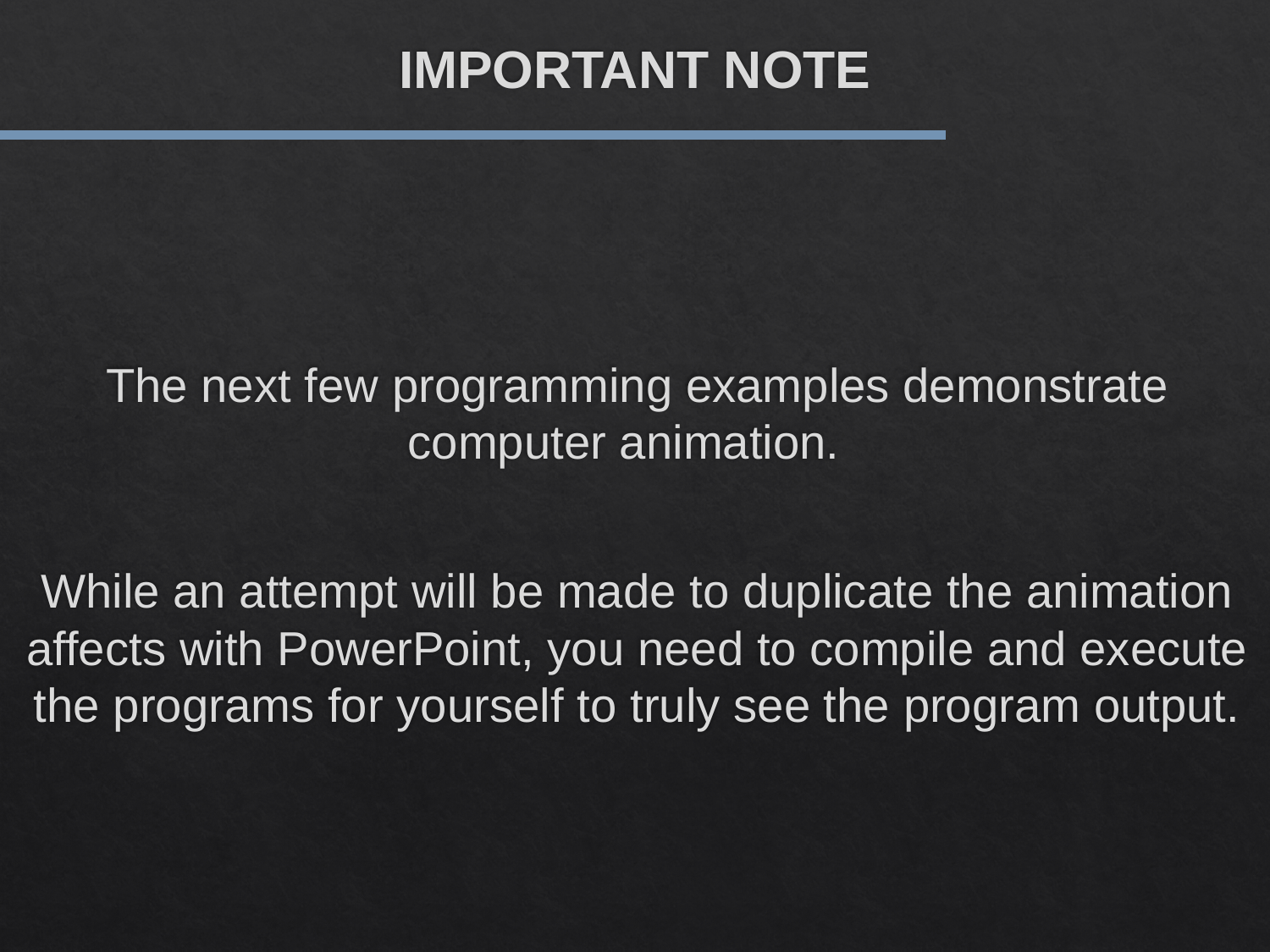

# IMPORTANT NOTE
The next few programming examples demonstrate computer animation.

While an attempt will be made to duplicate the animation affects with PowerPoint, you need to compile and execute the programs for yourself to truly see the program output.